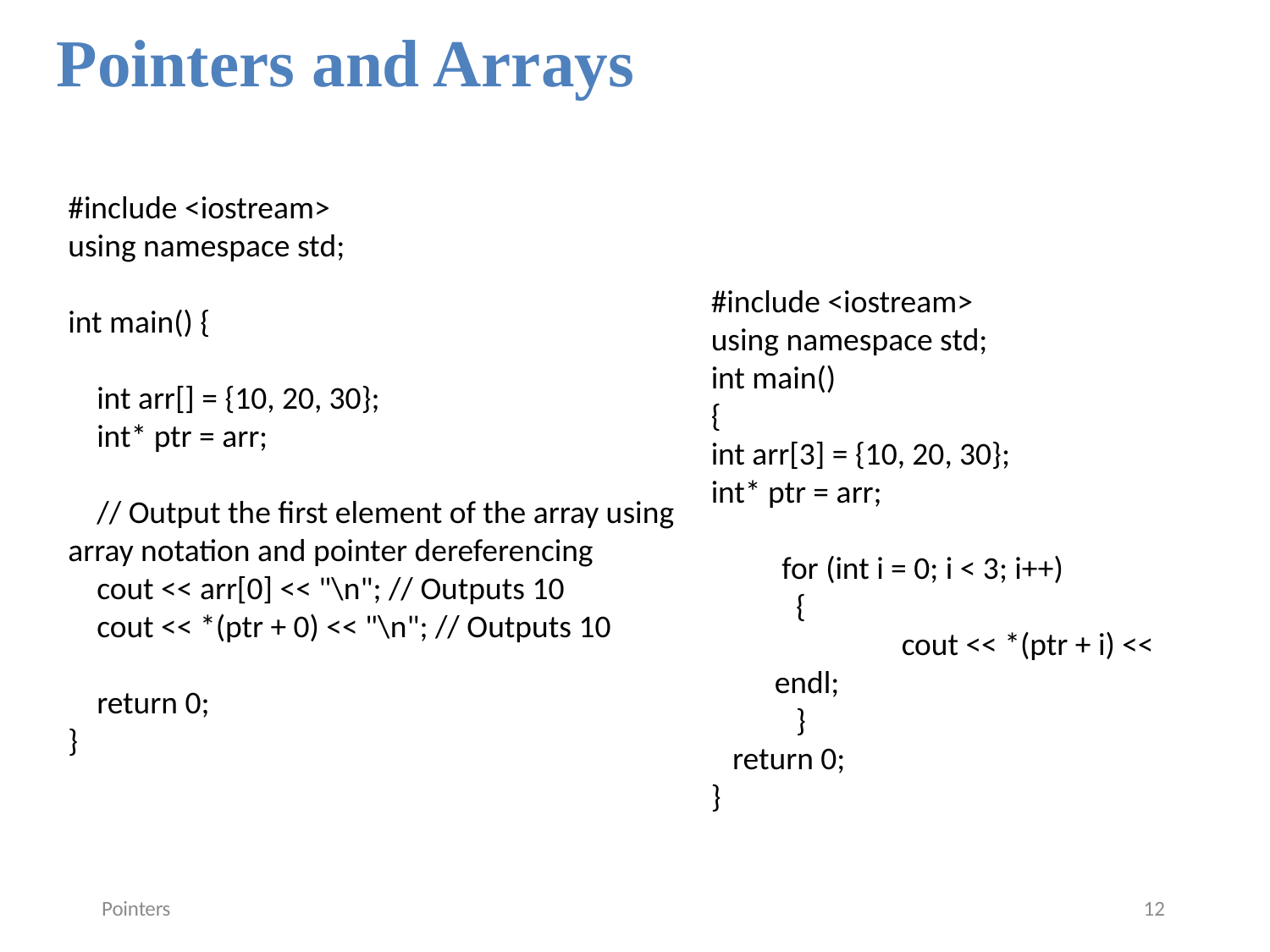

Pointers and Arrays
#include <iostream>
using namespace std;

int main() {

    int arr[] = {10, 20, 30};
    int* ptr = arr;

    // Output the first element of the array using array notation and pointer dereferencing
    cout << arr[0] << "\n"; // Outputs 10
    cout << *(ptr + 0) << "\n"; // Outputs 10

    return 0;
}
#include <iostream>
using namespace std;
int main()
{
int arr[3] = {10, 20, 30};
int* ptr = arr;

 for (int i = 0; i < 3; i++)
   {
	cout << *(ptr + i) << endl;
   }
   return 0;
}
Pointers
12